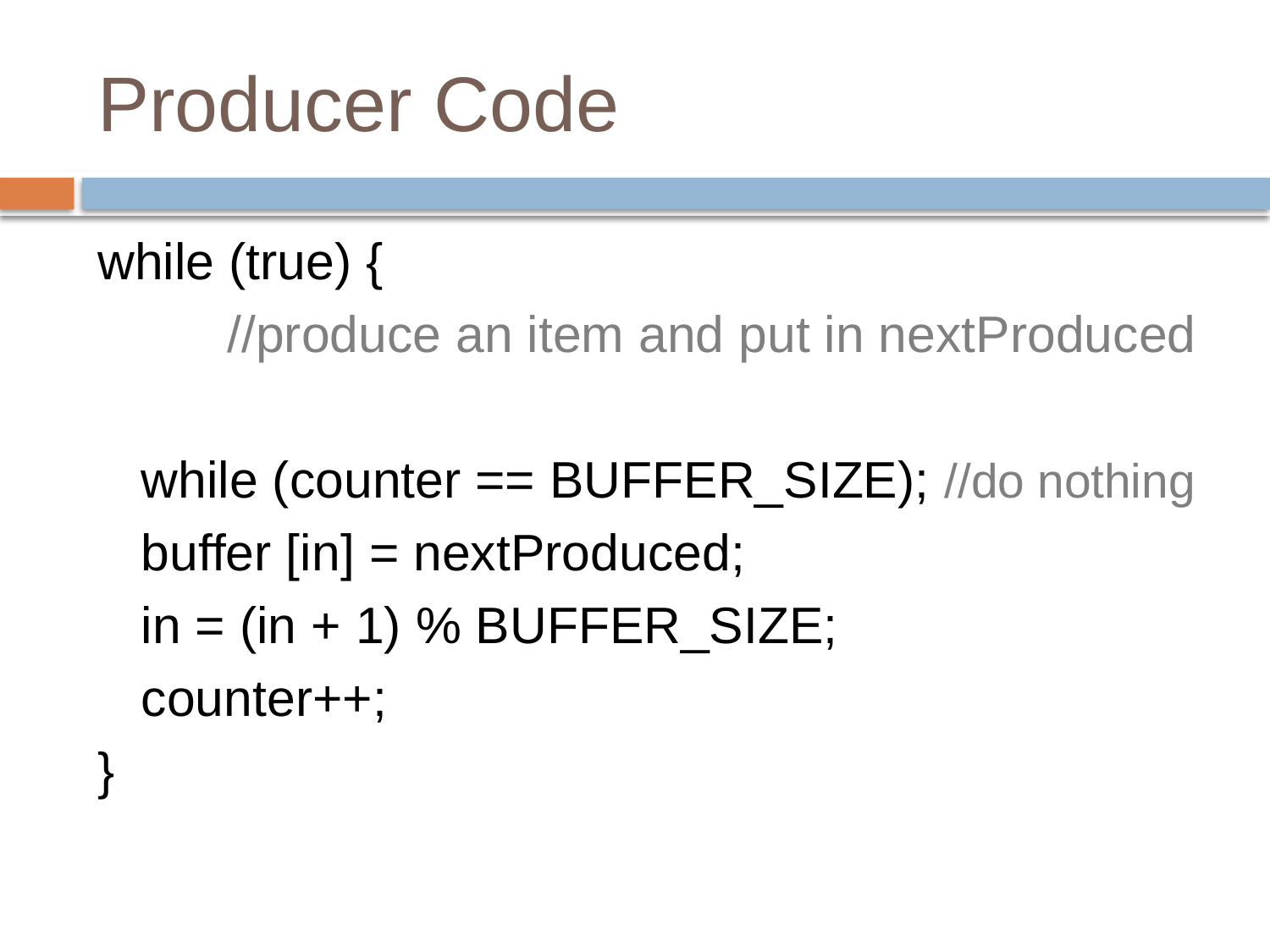

# Producer Code
while (true) {
         //produce an item and put in nextProduced

		while (counter == BUFFER_SIZE); //do nothing
		buffer [in] = nextProduced;
		in = (in + 1) % BUFFER_SIZE;
		counter++;
}